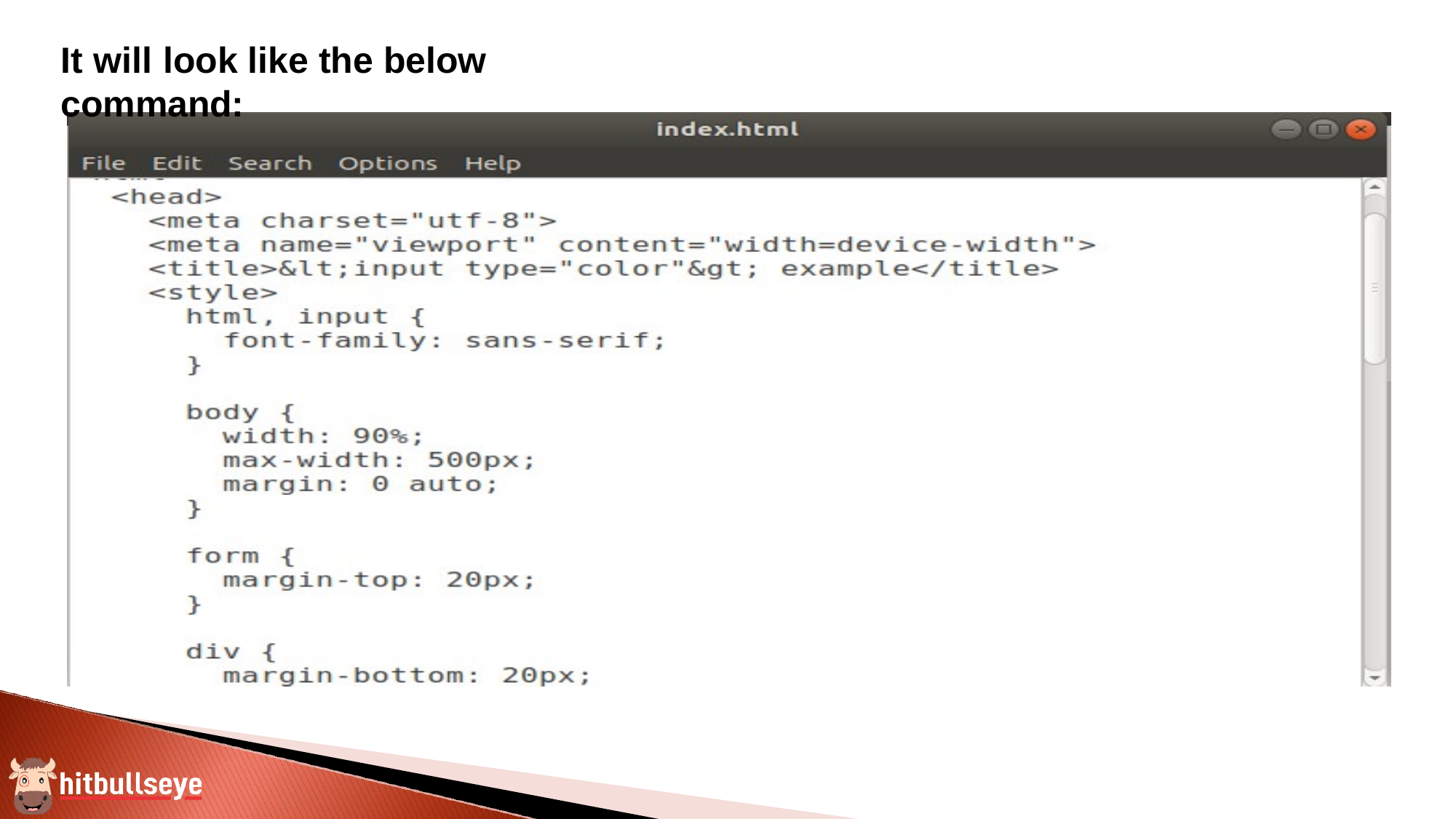

# It will look like the below command: